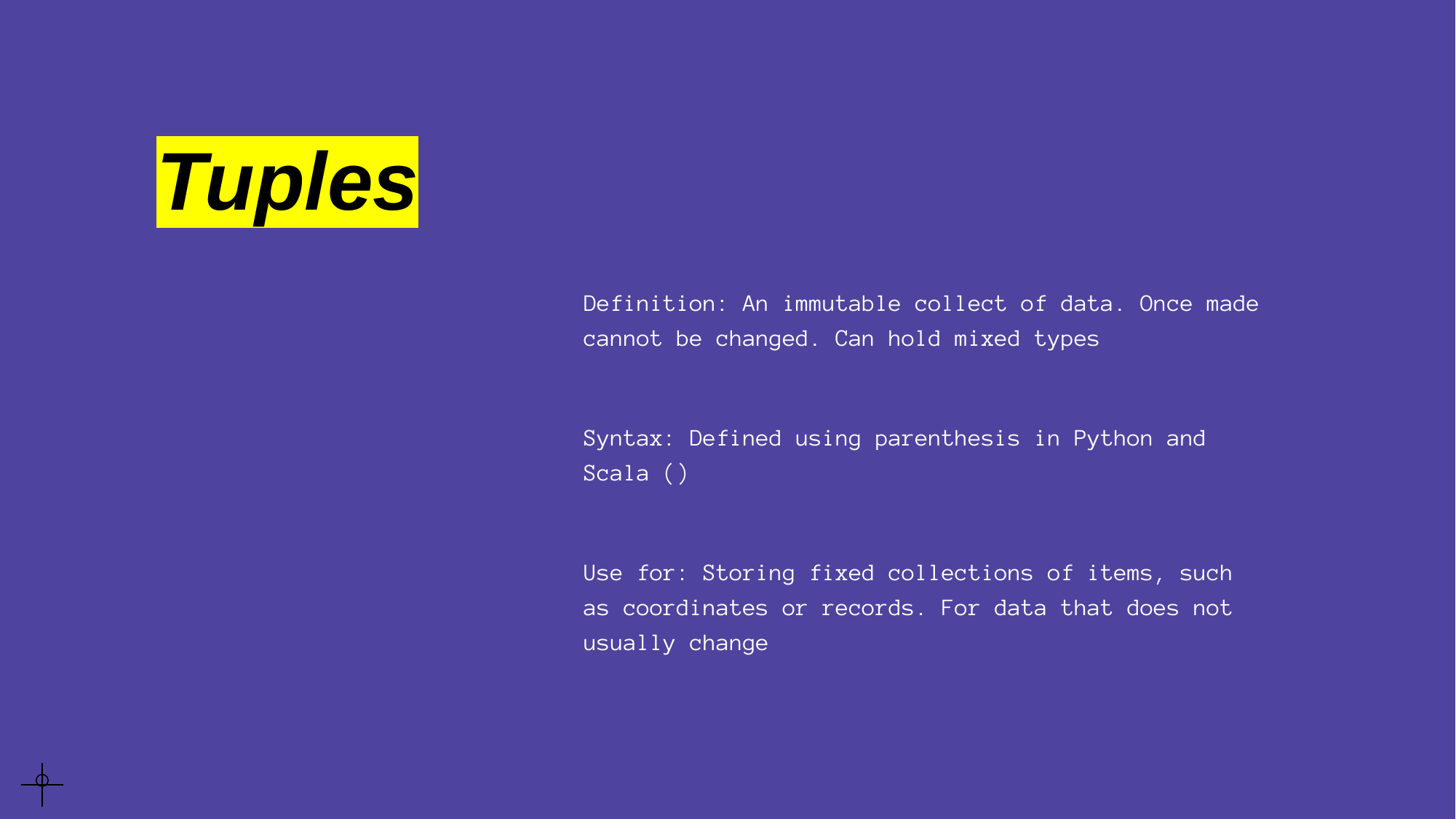

# Tuples
Definition: An immutable collect of data. Once made cannot be changed. Can hold mixed types

Syntax: Defined using parenthesis in Python and Scala ()

Use for: Storing fixed collections of items, such as coordinates or records. For data that does not usually change